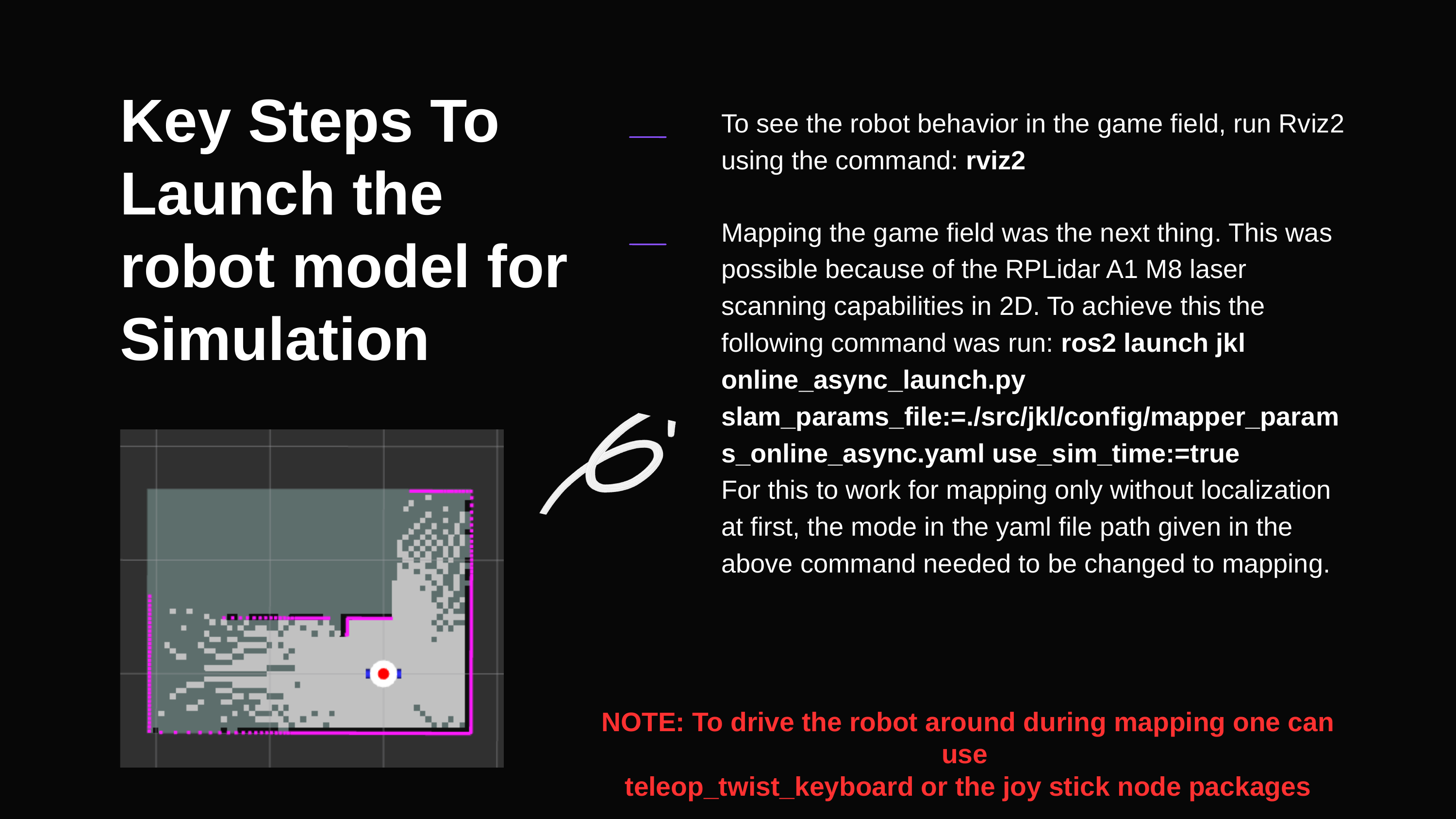

|  |
| --- |
| To see the robot behavior in the game field, run Rviz2 using the command: rviz2 |
| Mapping the game field was the next thing. This was possible because of the RPLidar A1 M8 laser scanning capabilities in 2D. To achieve this the following command was run: ros2 launch jkl online\_async\_launch.py slam\_params\_file:=./src/jkl/config/mapper\_params\_online\_async.yaml use\_sim\_time:=true For this to work for mapping only without localization at first, the mode in the yaml file path given in the above command needed to be changed to mapping. |
Key Steps To Launch the robot model for Simulation

NOTE: To drive the robot around during mapping one can use
teleop_twist_keyboard or the joy stick node packages